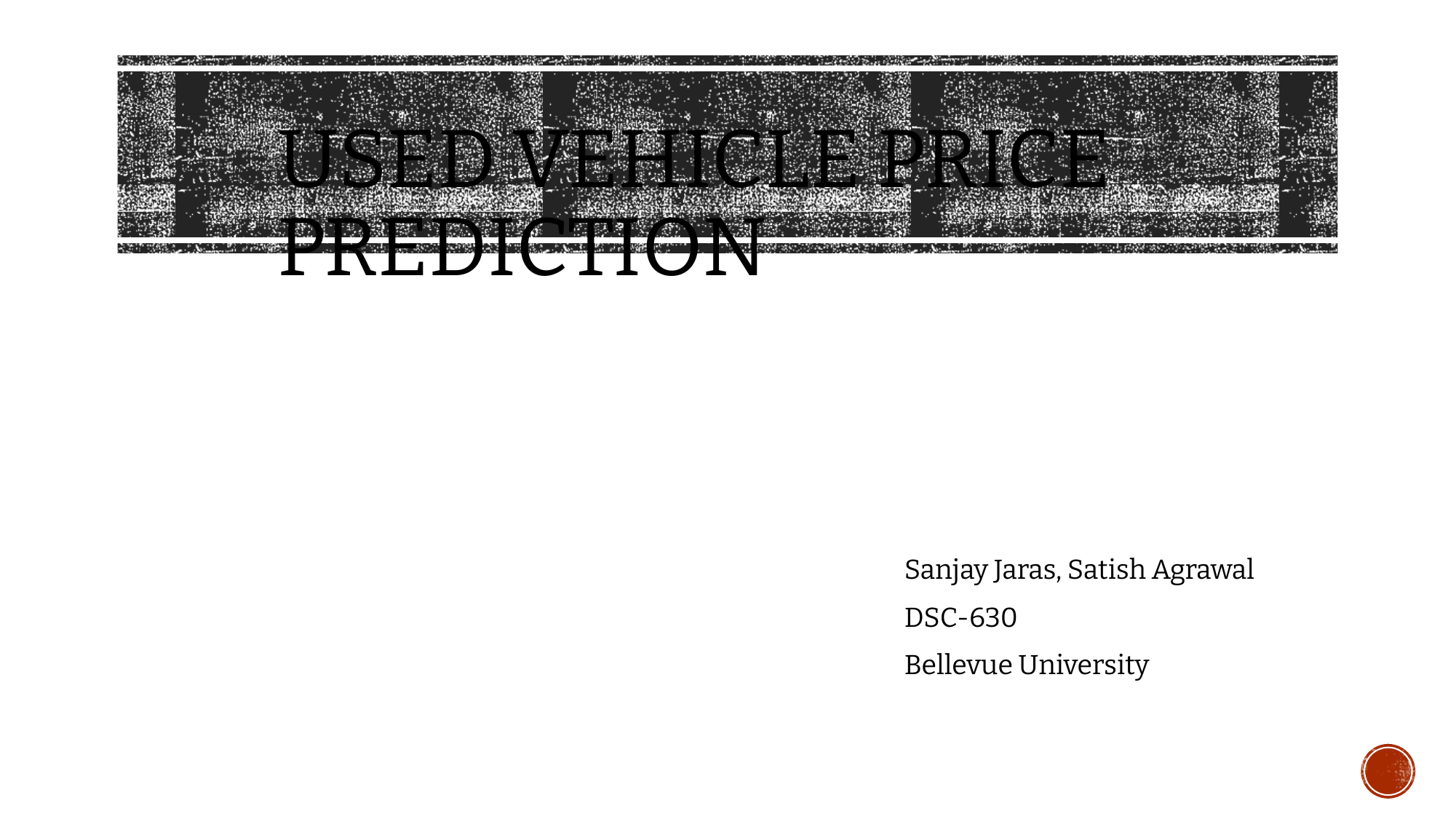

USED VEHICLE PRICE PREDICTION

Sanjay Jaras, Satish Agrawal
DSC-630
Bellevue University